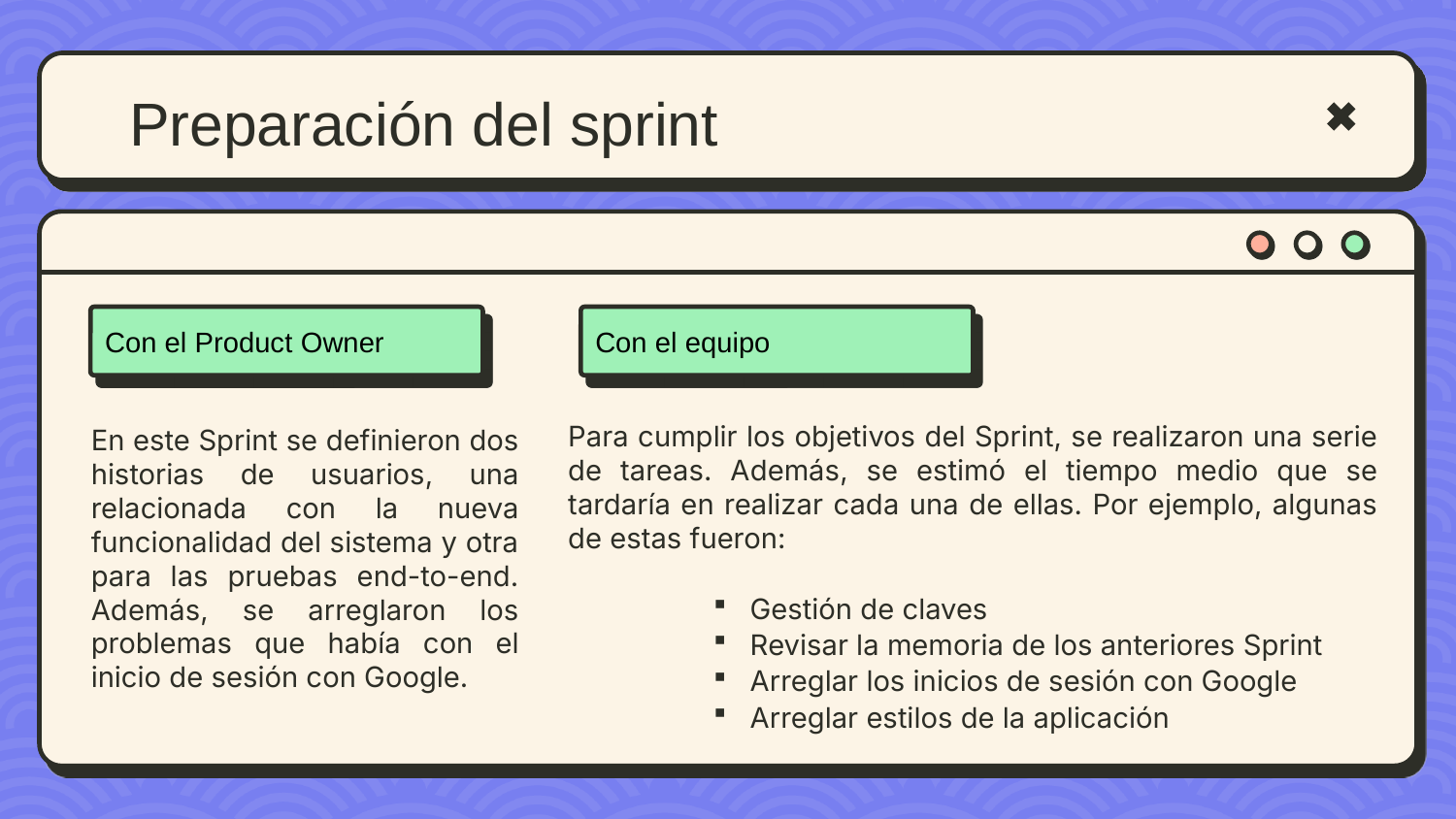

# Preparación del sprint

Con el Product Owner

Con el equipo
En este Sprint se definieron dos historias de usuarios, una relacionada con la nueva funcionalidad del sistema y otra para las pruebas end-to-end. Además, se arreglaron los problemas que había con el inicio de sesión con Google.
Para cumplir los objetivos del Sprint, se realizaron una serie de tareas. Además, se estimó el tiempo medio que se tardaría en realizar cada una de ellas. Por ejemplo, algunas de estas fueron:

Gestión de claves
Revisar la memoria de los anteriores Sprint
Arreglar los inicios de sesión con Google
Arreglar estilos de la aplicación